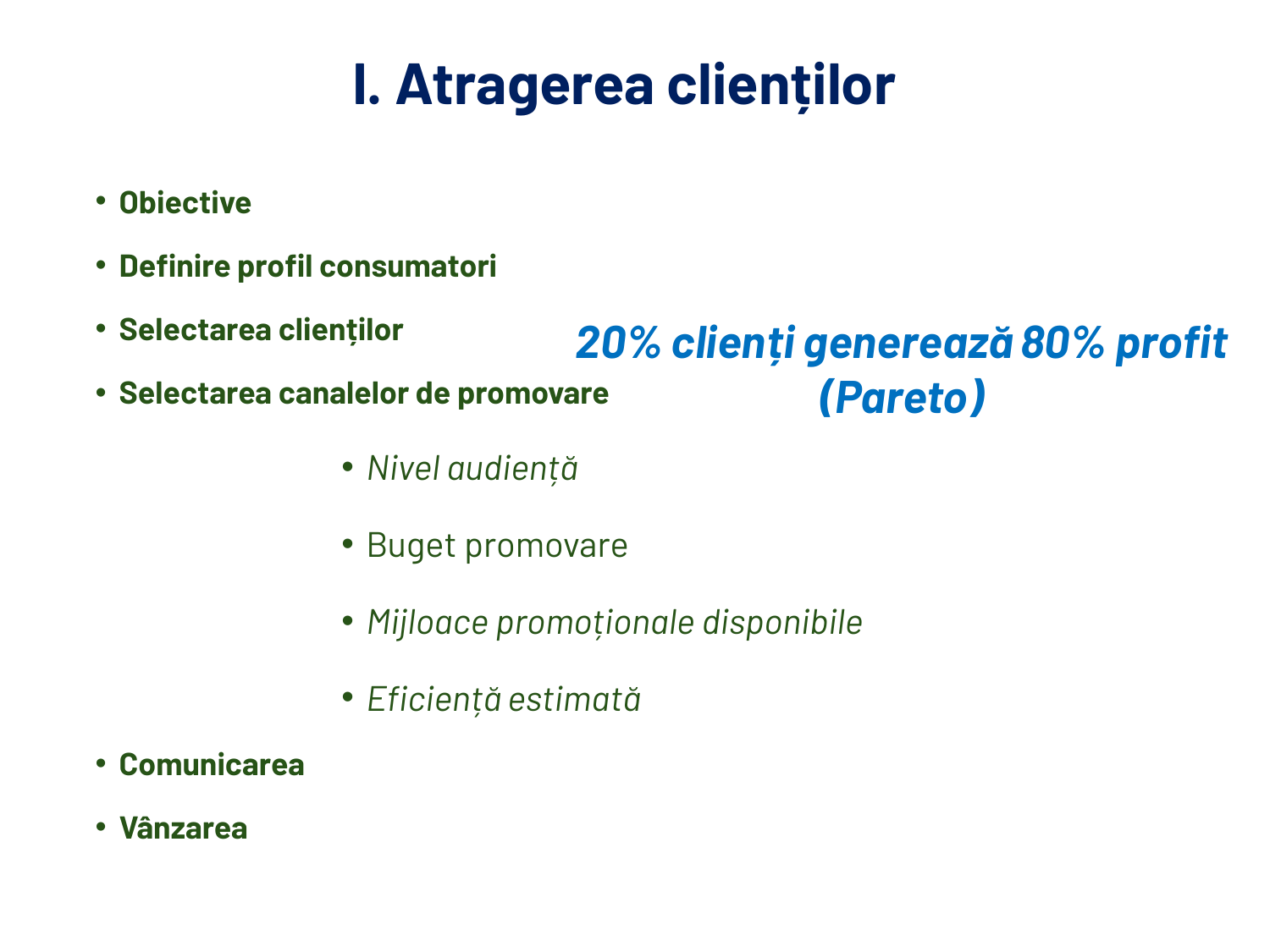

# I. Atragerea clienților
Obiective
Definire profil consumatori
Selectarea clienților
Selectarea canalelor de promovare
Nivel audiență
Buget promovare
Mijloace promoționale disponibile
Eficiență estimată
Comunicarea
Vânzarea

20% clienți generează 80% profit
(Pareto)